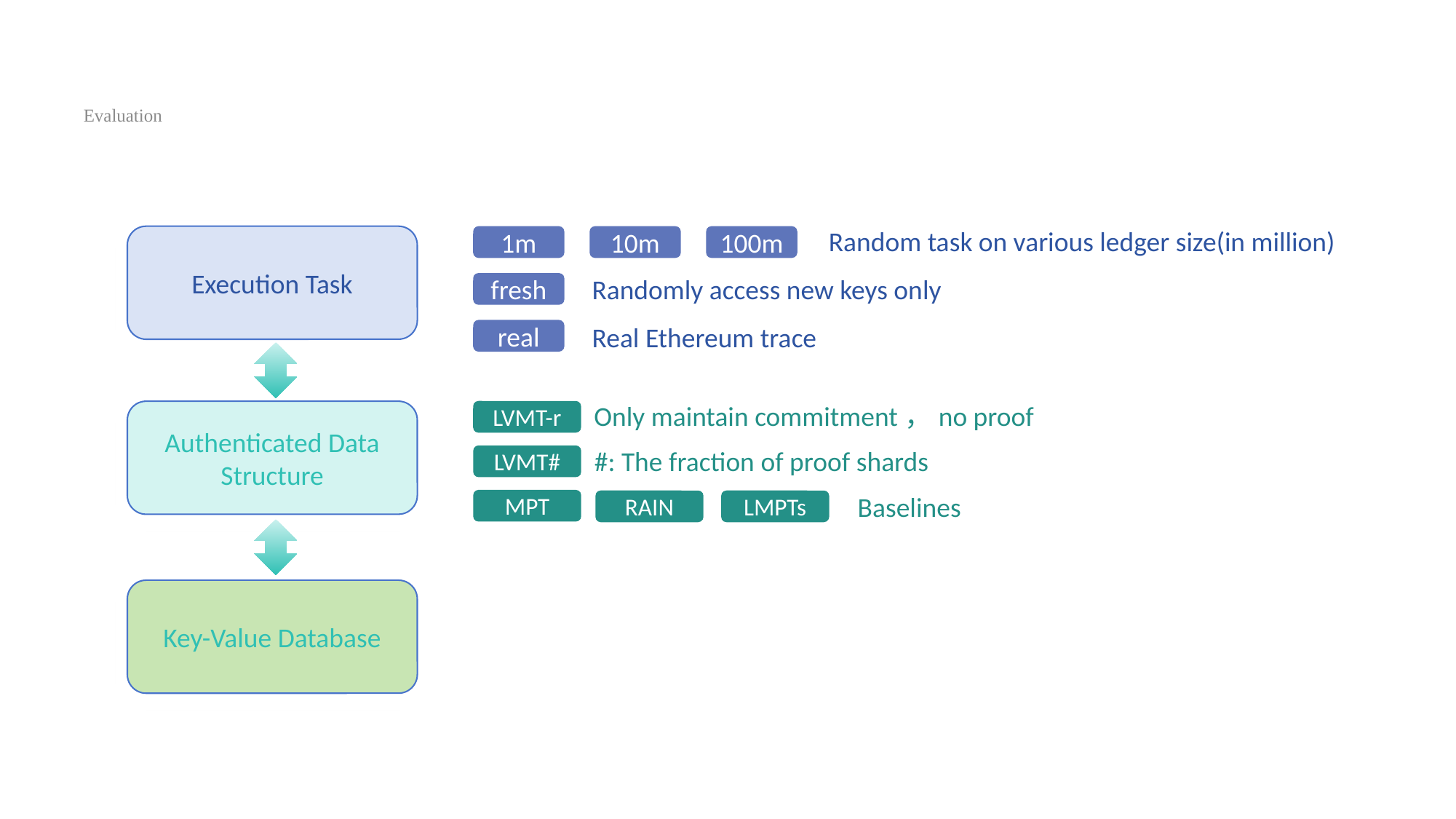

Evaluation
Random task on various ledger size(in million)
Execution Task
1m
10m
100m
Randomly access new keys only
fresh
Real Ethereum trace
real

Only maintain commitment，no proof
LVMT-r
Authenticated Data
Structure
#: The fraction of proof shards
LVMT#
Baselines
MPT
RAIN
LMPTs

Key-Value Database